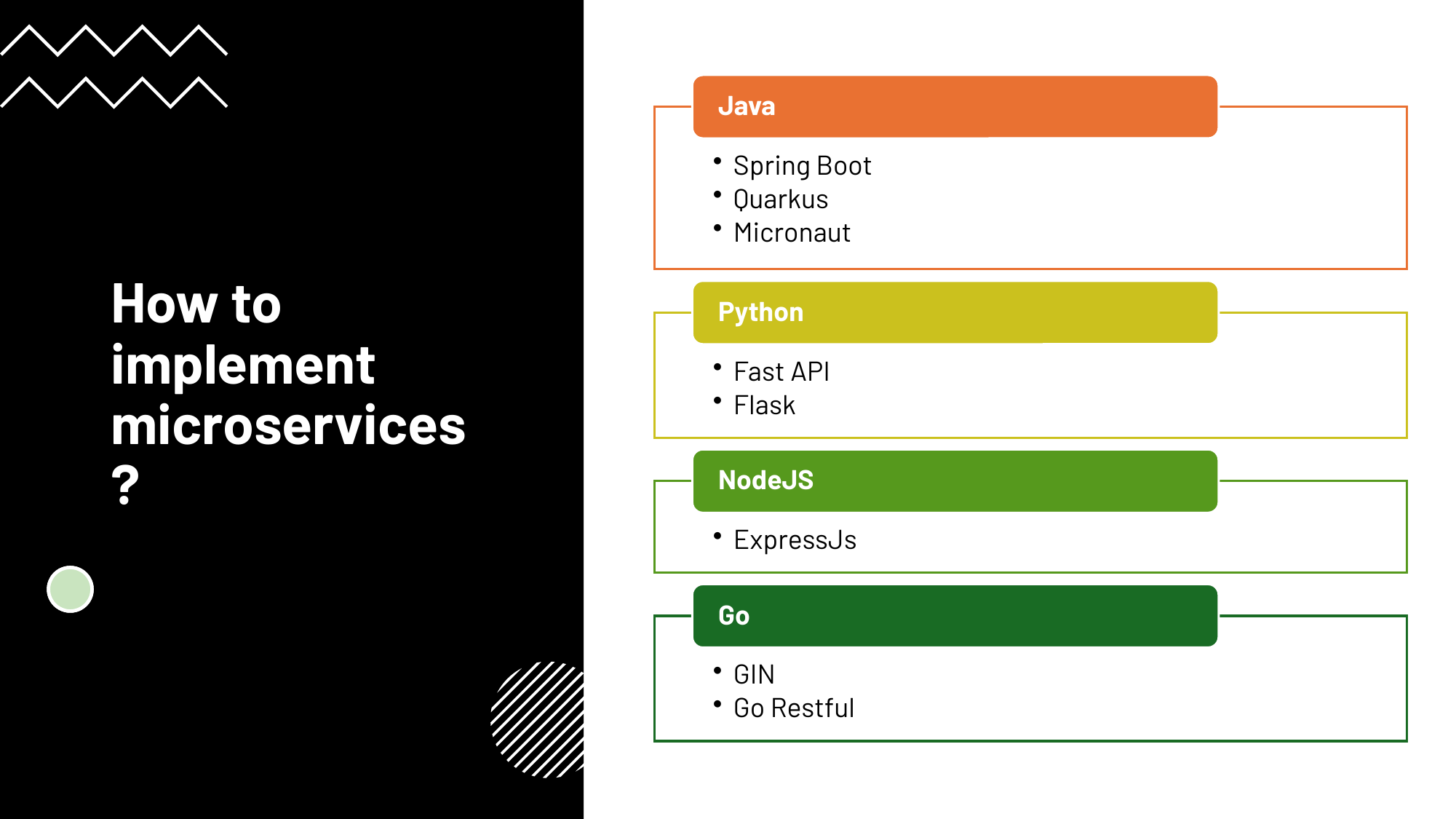

Spring Boot
Quarkus
Micronaut
Java
Fast API
Flask
Python
ExpressJs
NodeJS
GIN
Go Restful
Go
# How to implement microservices ?